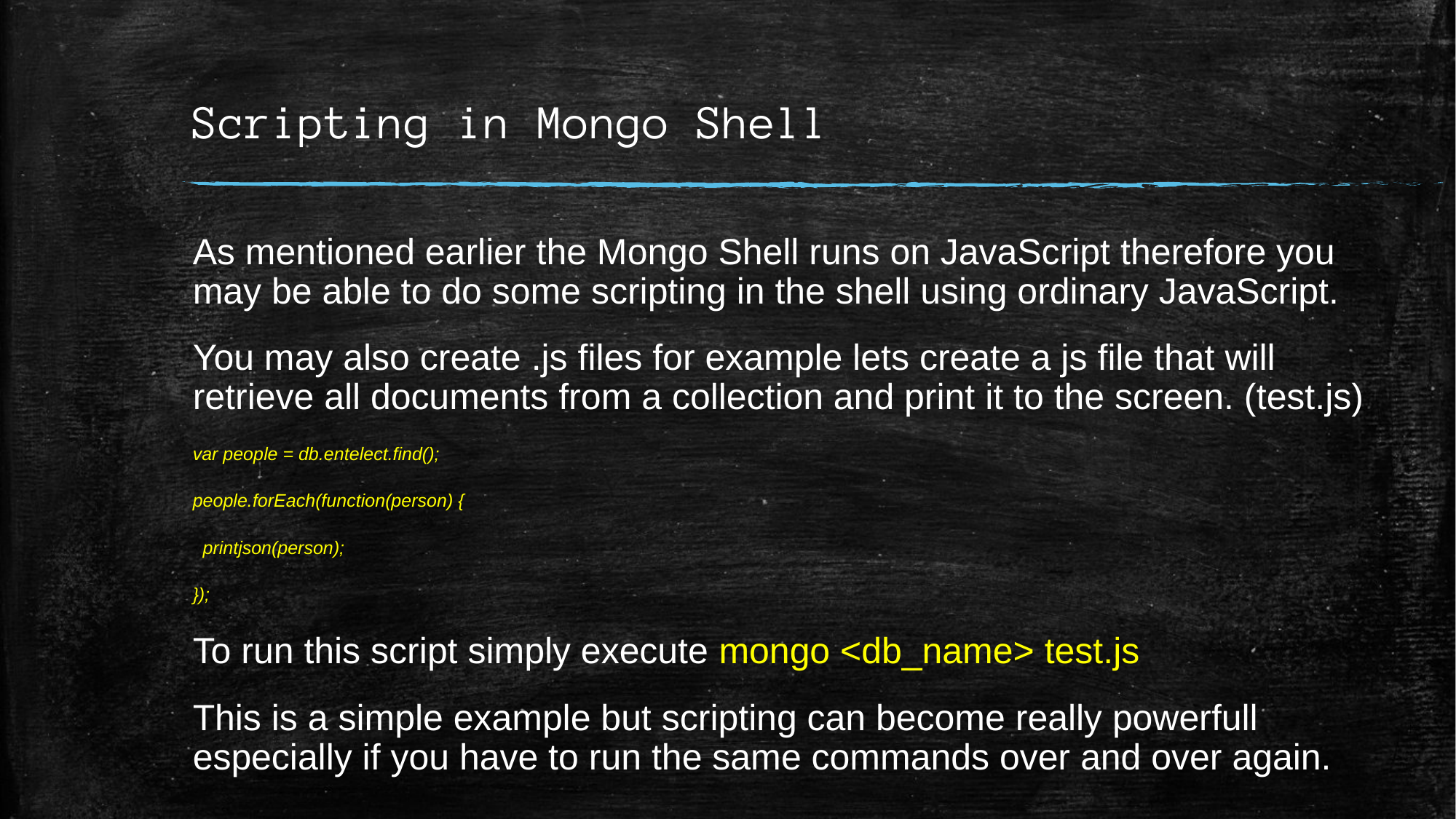

# Scripting in Mongo Shell
As mentioned earlier the Mongo Shell runs on JavaScript therefore you may be able to do some scripting in the shell using ordinary JavaScript.
You may also create .js files for example lets create a js file that will retrieve all documents from a collection and print it to the screen. (test.js)
var people = db.entelect.find();
people.forEach(function(person) {
  printjson(person);
});
To run this script simply execute mongo <db_name> test.js
This is a simple example but scripting can become really powerfull especially if you have to run the same commands over and over again.